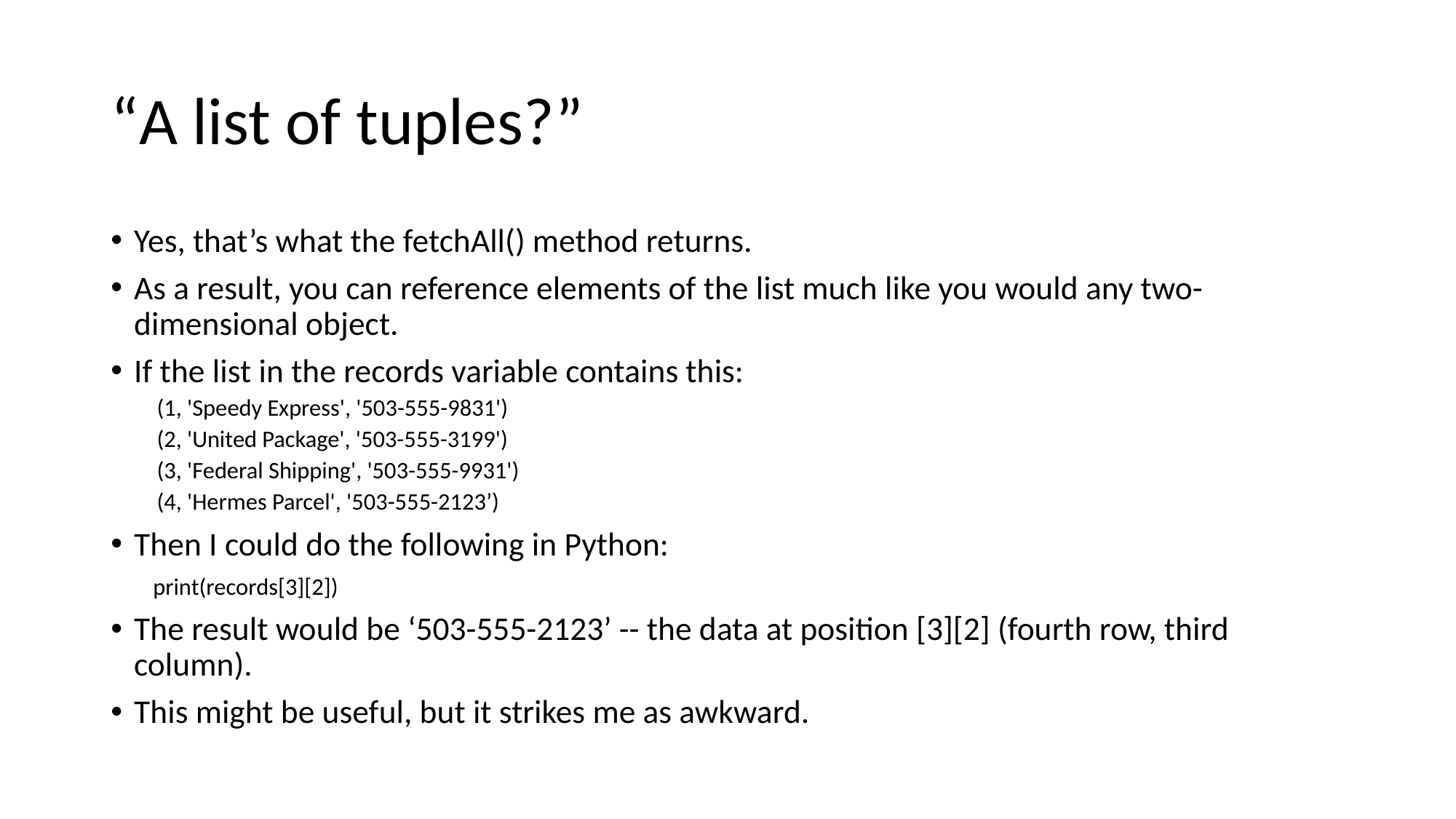

# “A list of tuples?”
Yes, that’s what the fetchAll() method returns.
As a result, you can reference elements of the list much like you would any two-dimensional object.
If the list in the records variable contains this:
(1, 'Speedy Express', '503-555-9831')
(2, 'United Package', '503-555-3199')
(3, 'Federal Shipping', '503-555-9931')
(4, 'Hermes Parcel', '503-555-2123’)
Then I could do the following in Python:
        print(records[3][2])
The result would be ‘503-555-2123’ -- the data at position [3][2] (fourth row, third column).
This might be useful, but it strikes me as awkward.